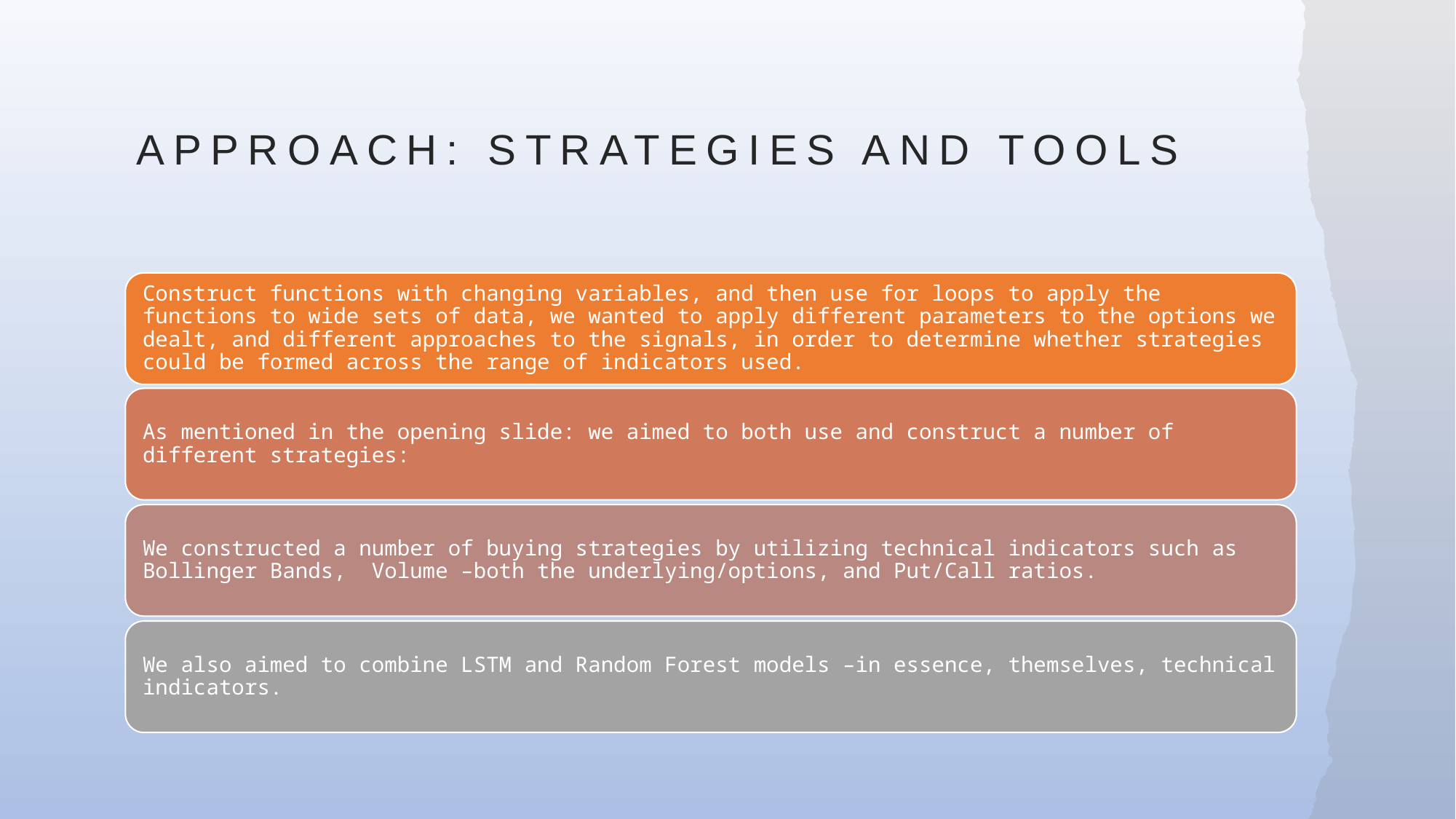

# Approach: strategies and tools
Construct functions with changing variables, and then use for loops to apply the functions to wide sets of data, we wanted to apply different parameters to the options we dealt, and different approaches to the signals, in order to determine whether strategies could be formed across the range of indicators used.
As mentioned in the opening slide: we aimed to both use and construct a number of different strategies:
We constructed a number of buying strategies by utilizing technical indicators such as Bollinger Bands,  Volume –both the underlying/options, and Put/Call ratios.
We also aimed to combine LSTM and Random Forest models –in essence, themselves, technical indicators.